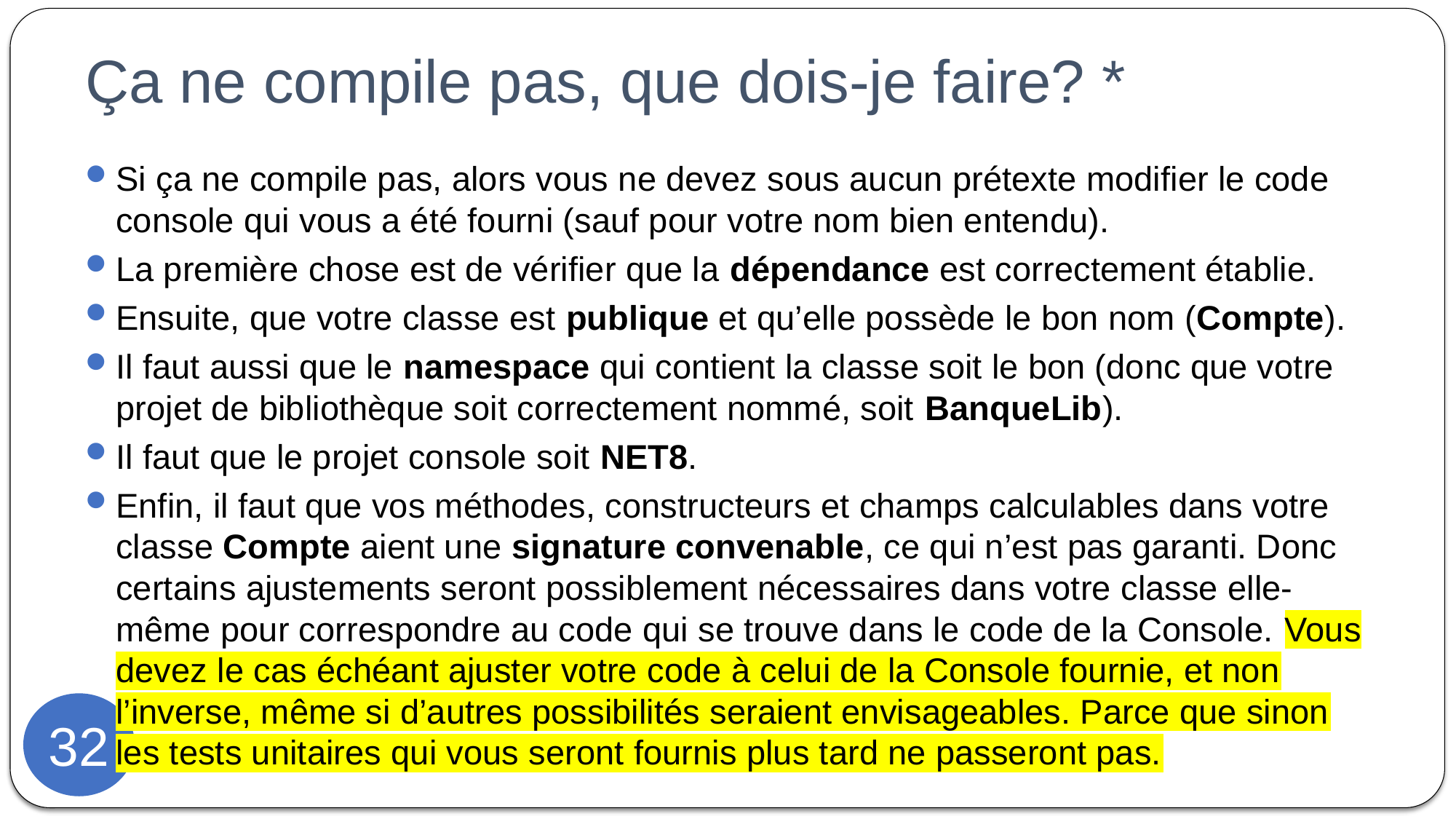

# Ça ne compile pas, que dois-je faire? *
Si ça ne compile pas, alors vous ne devez sous aucun prétexte modifier le code console qui vous a été fourni (sauf pour votre nom bien entendu).
La première chose est de vérifier que la dépendance est correctement établie.
Ensuite, que votre classe est publique et qu’elle possède le bon nom (Compte).
Il faut aussi que le namespace qui contient la classe soit le bon (donc que votre projet de bibliothèque soit correctement nommé, soit BanqueLib).
Il faut que le projet console soit NET8.
Enfin, il faut que vos méthodes, constructeurs et champs calculables dans votre classe Compte aient une signature convenable, ce qui n’est pas garanti. Donc certains ajustements seront possiblement nécessaires dans votre classe elle-même pour correspondre au code qui se trouve dans le code de la Console. Vous devez le cas échéant ajuster votre code à celui de la Console fournie, et non l’inverse, même si d’autres possibilités seraient envisageables. Parce que sinon les tests unitaires qui vous seront fournis plus tard ne passeront pas.
32